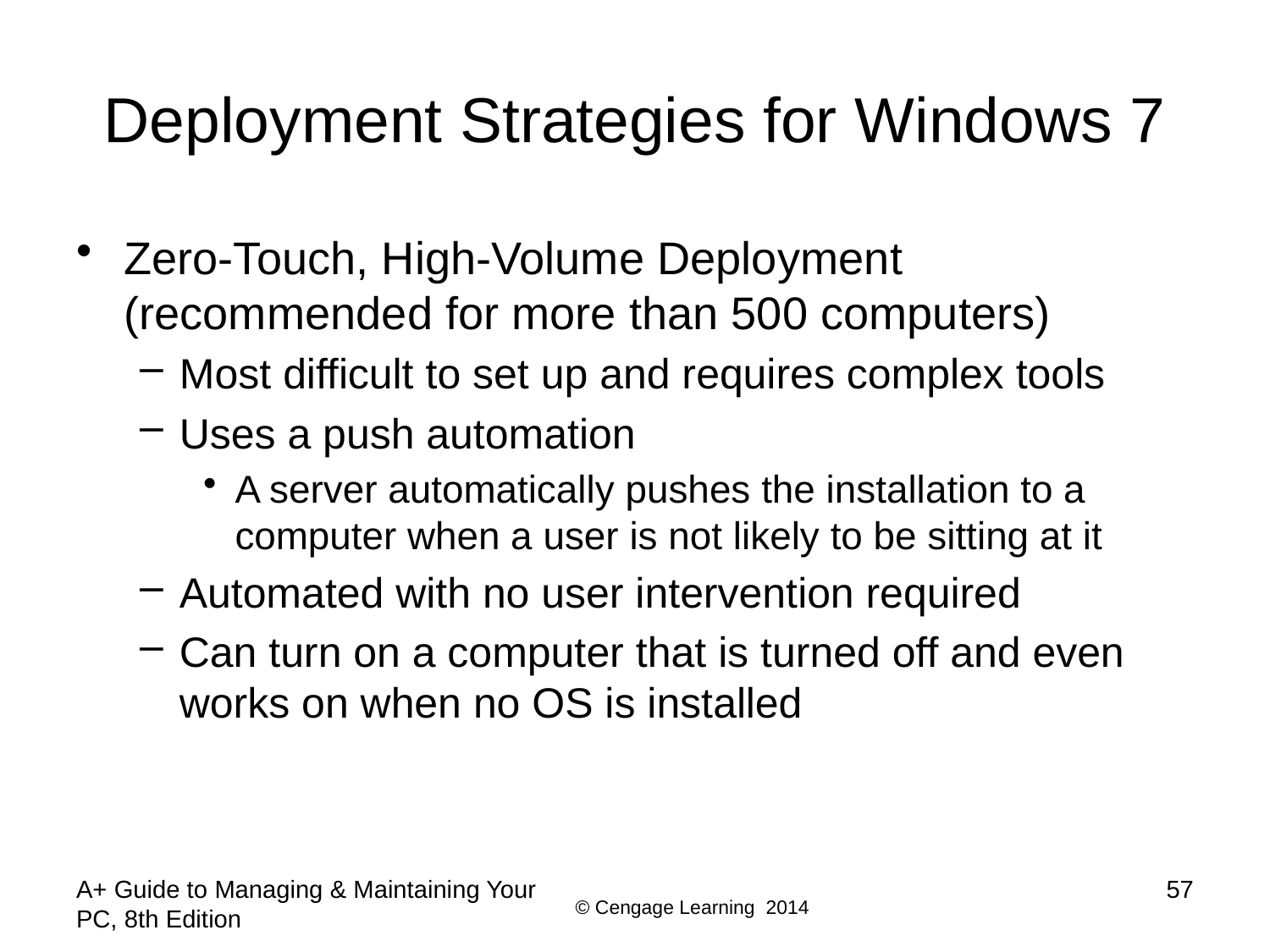

# Deployment Strategies for Windows 7
Zero-Touch, High-Volume Deployment (recommended for more than 500 computers)
Most difficult to set up and requires complex tools
Uses a push automation
A server automatically pushes the installation to a computer when a user is not likely to be sitting at it
Automated with no user intervention required
Can turn on a computer that is turned off and even works on when no OS is installed

A+ Guide to Managing & Maintaining Your PC, 8th Edition
57